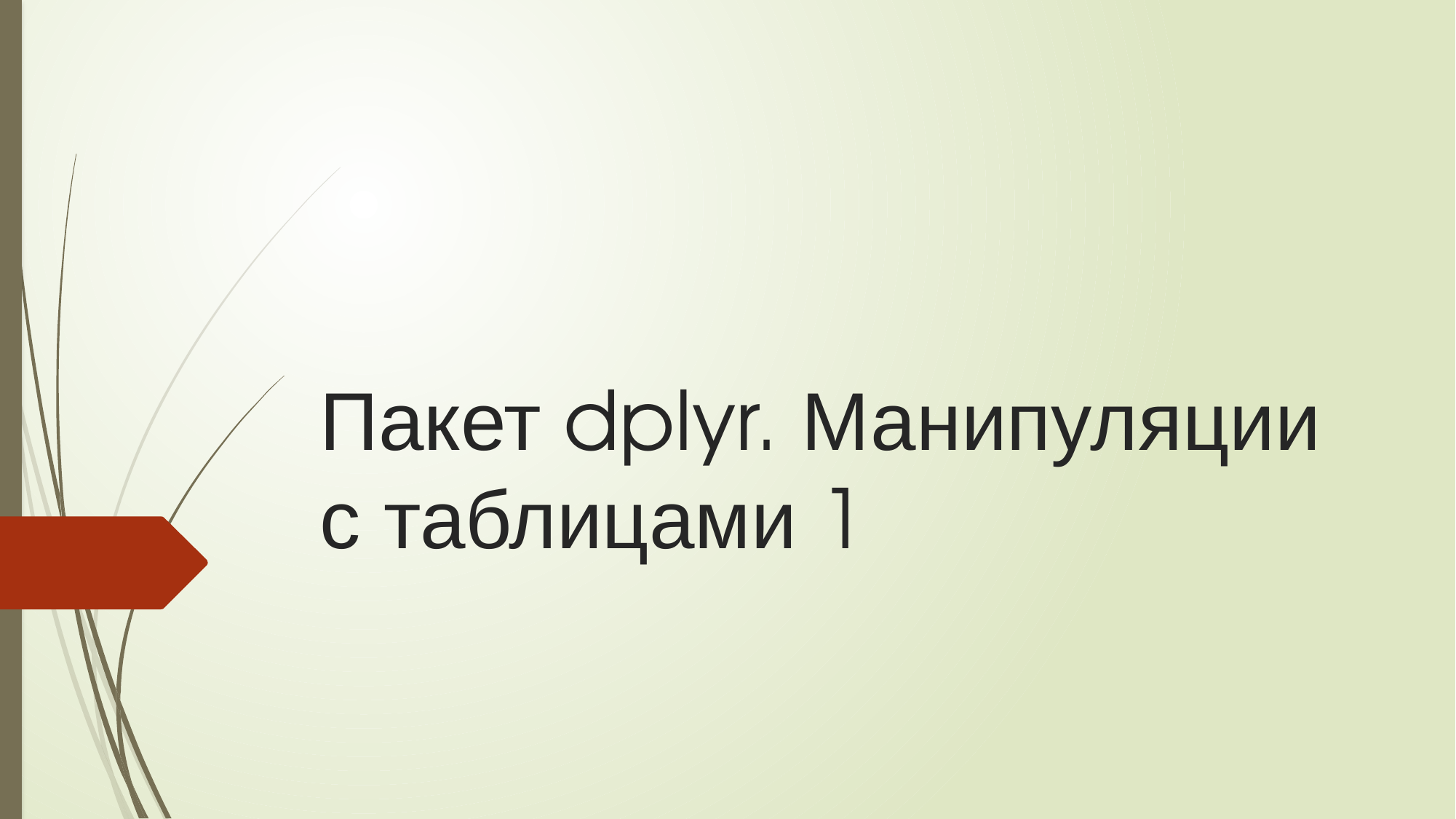

# Пакет dplyr. Манипуляции с таблицами 1